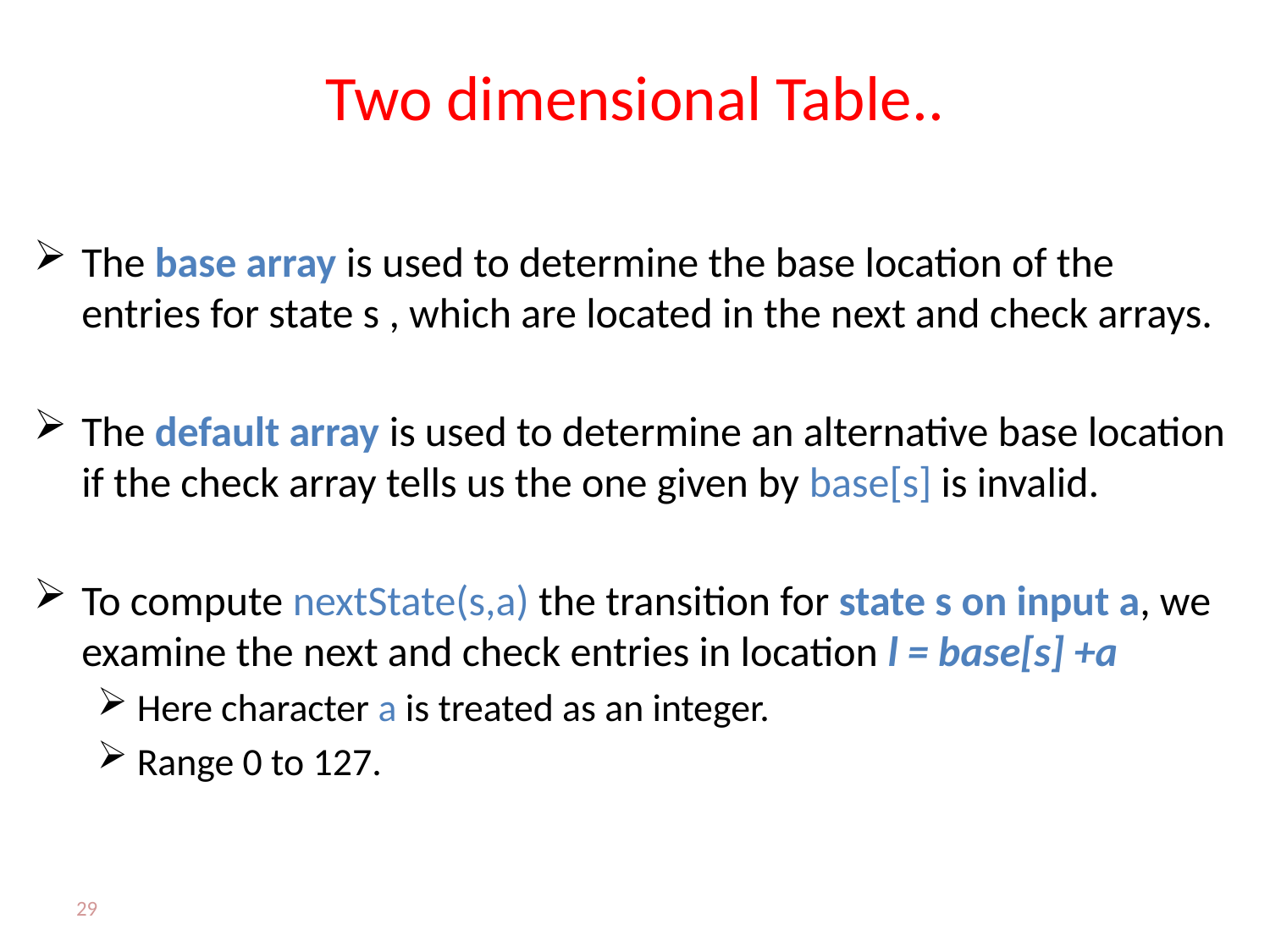

# Two dimensional Table..

The base array is used to determine the base location of the entries for state s , which are located in the next and check arrays.

The default array is used to determine an alternative base location if the check array tells us the one given by base[s] is invalid.

To compute nextState(s,a) the transition for state s on input a, we examine the next and check entries in location l = base[s] +a
Here character a is treated as an integer.
Range 0 to 127.
29